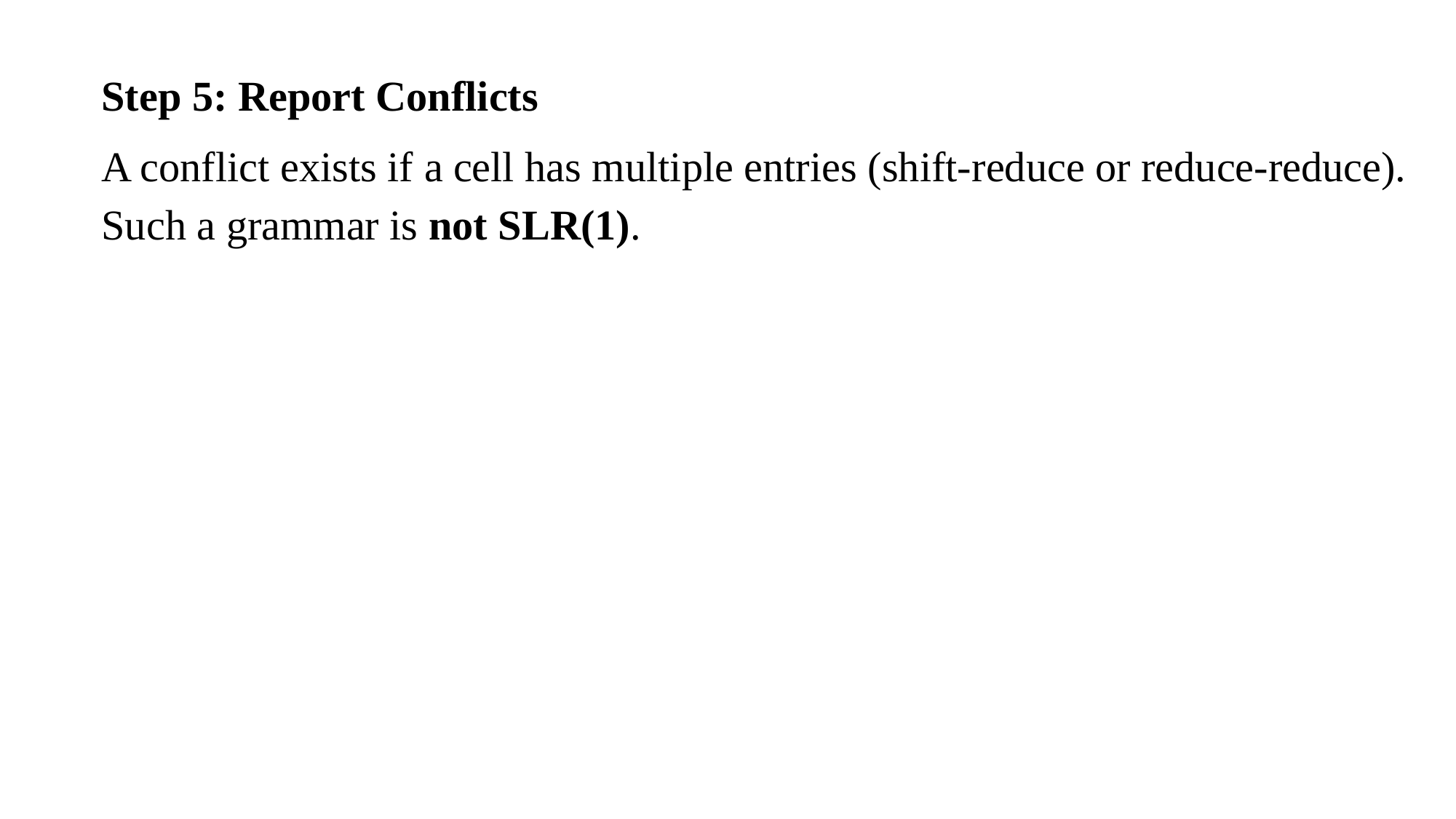

Step 5: Report Conflicts
A conflict exists if a cell has multiple entries (shift-reduce or reduce-reduce).
Such a grammar is not SLR(1).